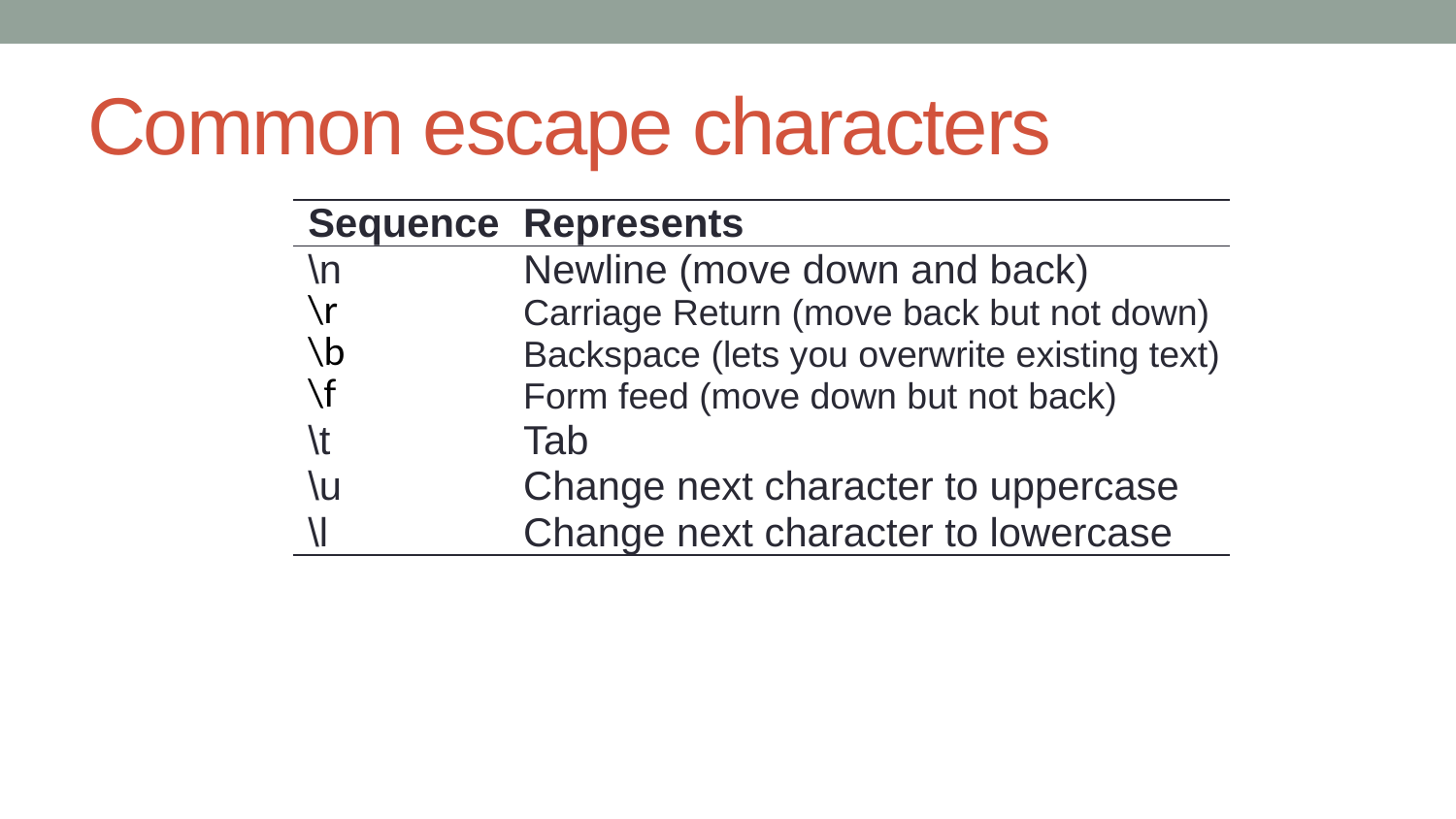

# Common escape characters
| Sequence | Represents |
| --- | --- |
| \n | Newline (move down and back) |
| \r | Carriage Return (move back but not down) |
| \b | Backspace (lets you overwrite existing text) |
| \f | Form feed (move down but not back) |
| \t | Tab |
| \u | Change next character to uppercase |
| \l | Change next character to lowercase |